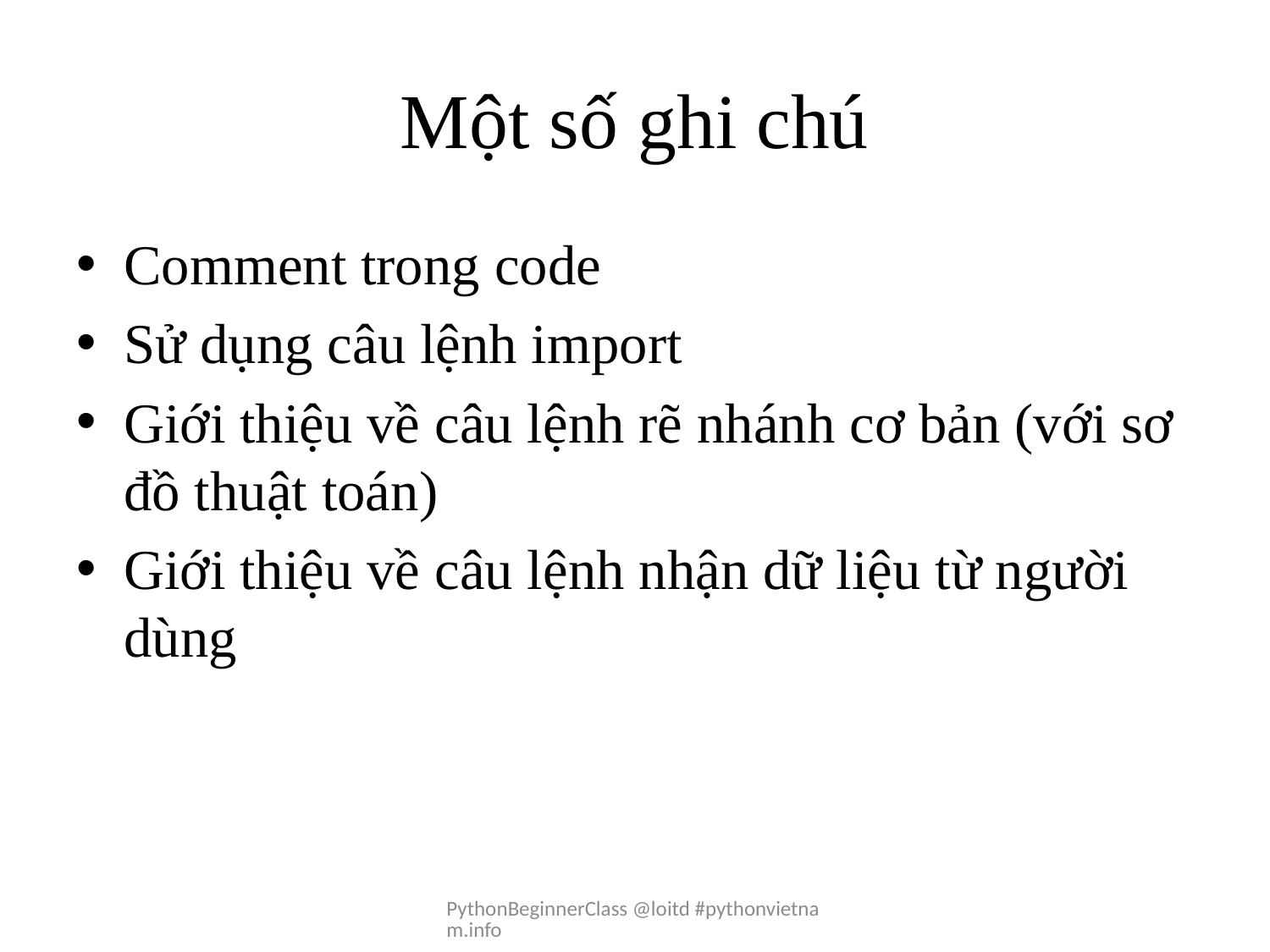

# Một số ghi chú
Comment trong code
Sử dụng câu lệnh import
Giới thiệu về câu lệnh rẽ nhánh cơ bản (với sơ đồ thuật toán)
Giới thiệu về câu lệnh nhận dữ liệu từ người dùng
PythonBeginnerClass @loitd #pythonvietnam.info